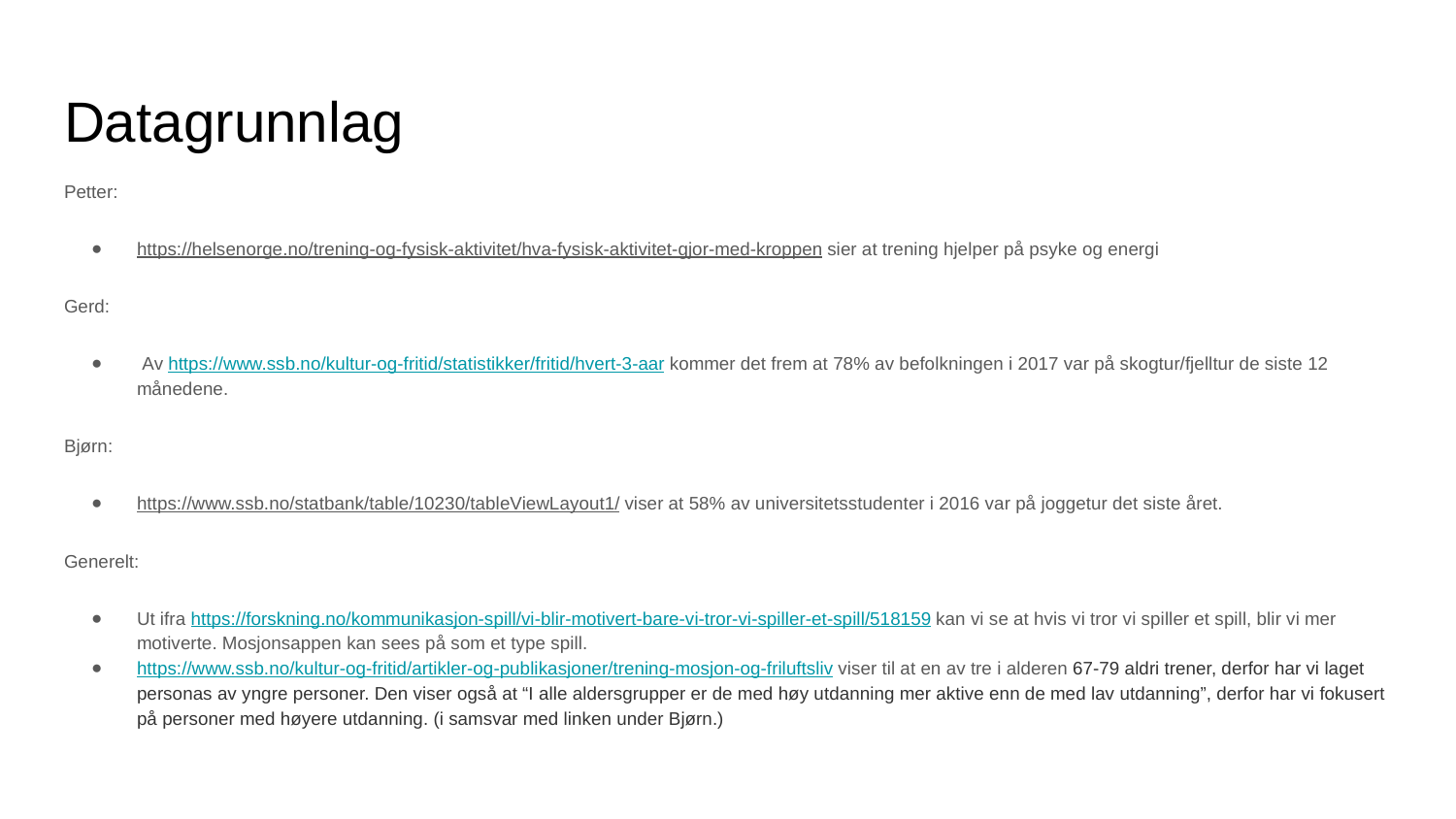

# Datagrunnlag
Petter:
https://helsenorge.no/trening-og-fysisk-aktivitet/hva-fysisk-aktivitet-gjor-med-kroppen sier at trening hjelper på psyke og energi
Gerd:
 Av https://www.ssb.no/kultur-og-fritid/statistikker/fritid/hvert-3-aar kommer det frem at 78% av befolkningen i 2017 var på skogtur/fjelltur de siste 12 månedene.
Bjørn:
https://www.ssb.no/statbank/table/10230/tableViewLayout1/ viser at 58% av universitetsstudenter i 2016 var på joggetur det siste året.
Generelt:
Ut ifra https://forskning.no/kommunikasjon-spill/vi-blir-motivert-bare-vi-tror-vi-spiller-et-spill/518159 kan vi se at hvis vi tror vi spiller et spill, blir vi mer motiverte. Mosjonsappen kan sees på som et type spill.
https://www.ssb.no/kultur-og-fritid/artikler-og-publikasjoner/trening-mosjon-og-friluftsliv viser til at en av tre i alderen 67-79 aldri trener, derfor har vi laget personas av yngre personer. Den viser også at “I alle aldersgrupper er de med høy utdanning mer aktive enn de med lav utdanning”, derfor har vi fokusert på personer med høyere utdanning. (i samsvar med linken under Bjørn.)